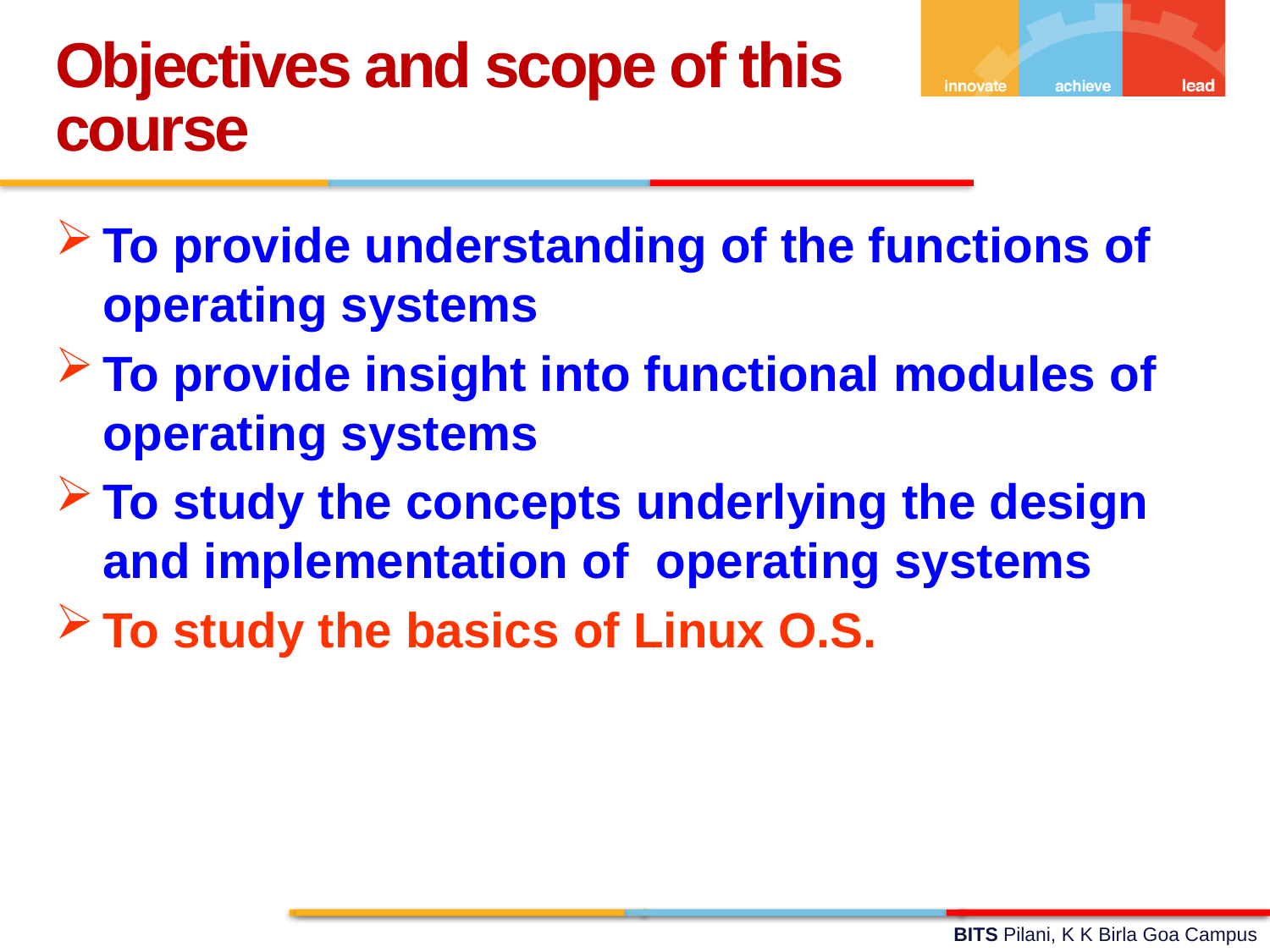

Objectives and scope of this course
To provide understanding of the functions of operating systems
To provide insight into functional modules of operating systems
To study the concepts underlying the design and implementation of  operating systems
To study the basics of Linux O.S.